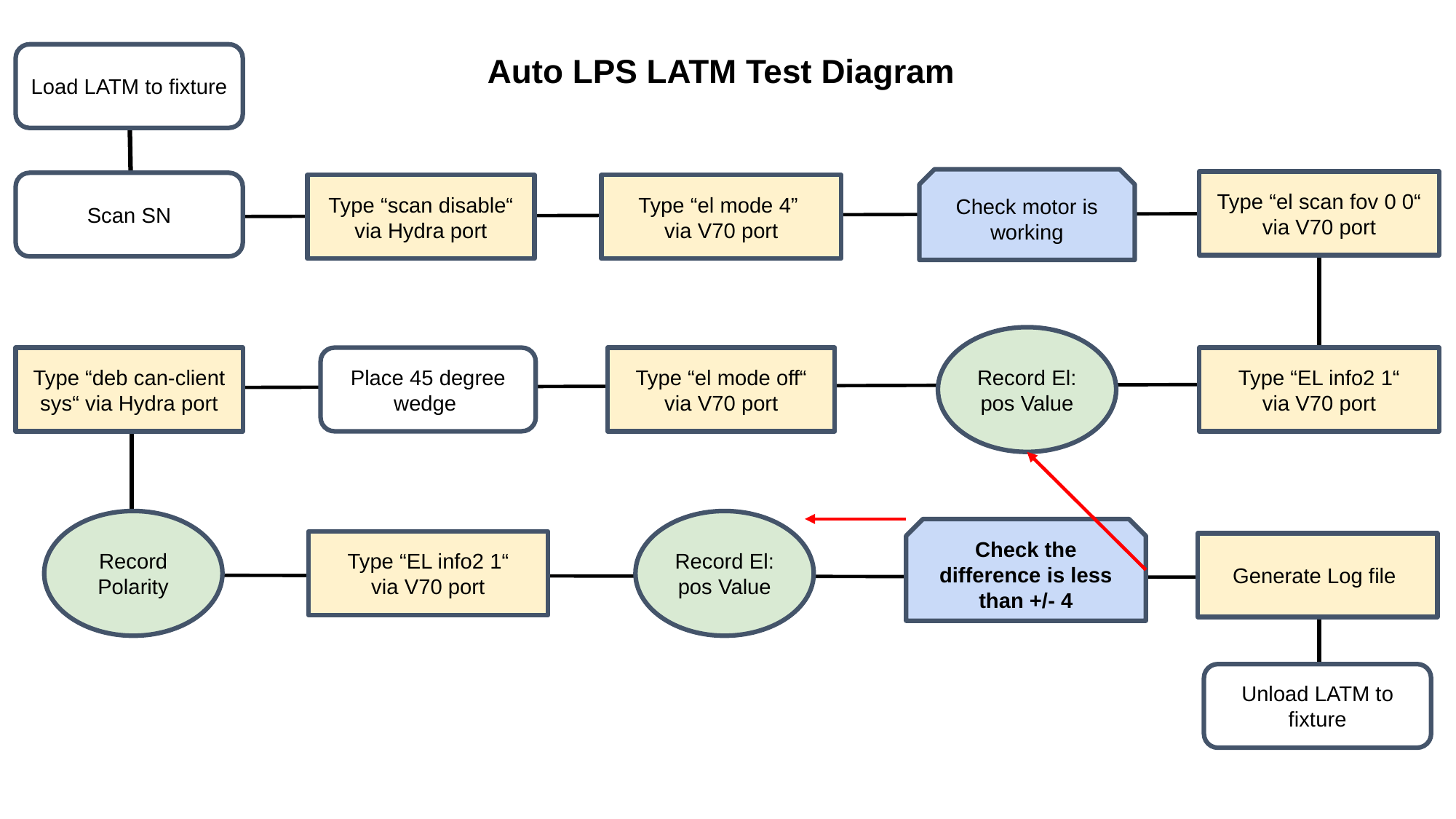

Auto LPS LATM Test Diagram
Load LATM to fixture
Check motor is working
Type “el scan fov 0 0“
via V70 port
Scan SN
Type “scan disable“ via Hydra port
Type “el mode 4”
via V70 port
Record El: pos Value
Type “deb can-client sys“ via Hydra port
Place 45 degree wedge
Type “EL info2 1“
via V70 port
Type “el mode off“
via V70 port
Record Polarity
Record El: pos Value
Check the difference is less than +/- 4
Type “EL info2 1“
via V70 port
Generate Log file
Unload LATM to fixture